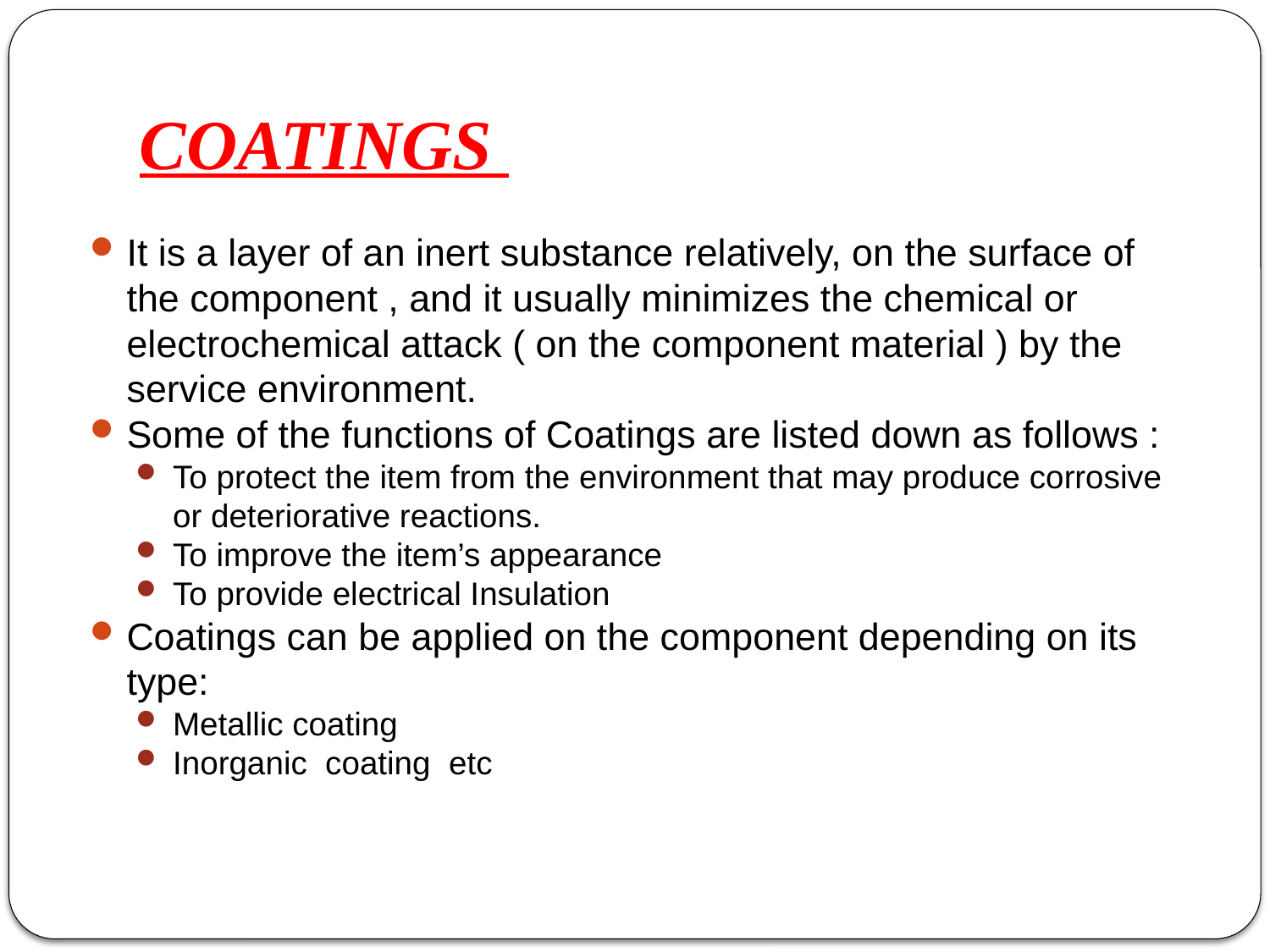

# COATINGS
It is a layer of an inert substance relatively, on the surface of the component , and it usually minimizes the chemical or electrochemical attack ( on the component material ) by the service environment.
Some of the functions of Coatings are listed down as follows :
To protect the item from the environment that may produce corrosive or deteriorative reactions.
To improve the item’s appearance
To provide electrical Insulation
Coatings can be applied on the component depending on its type:
Metallic coating
Inorganic  coating  etc